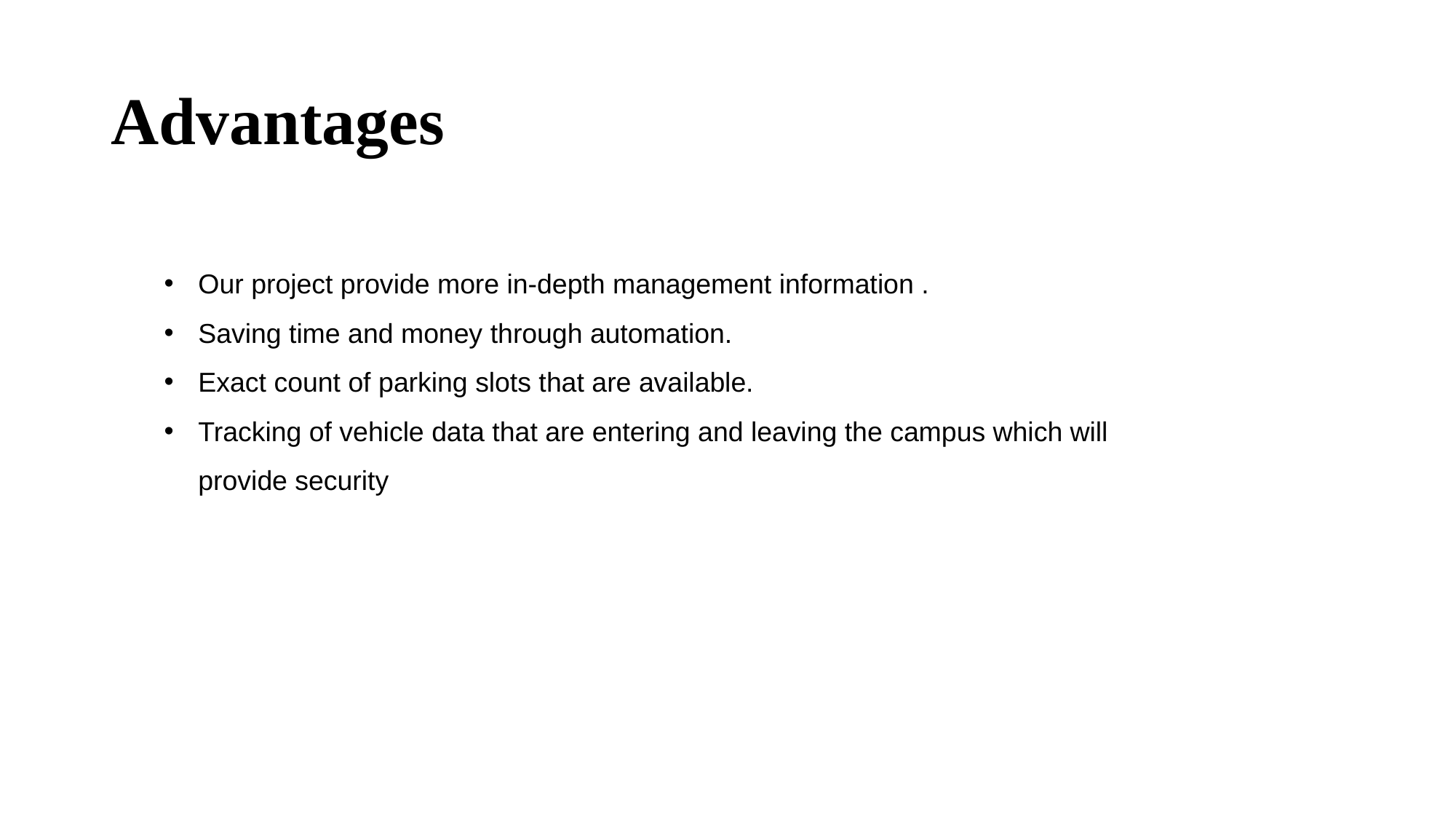

# Advantages
Our project provide more in-depth management information .
Saving time and money through automation.
Exact count of parking slots that are available.
Tracking of vehicle data that are entering and leaving the campus which will provide security